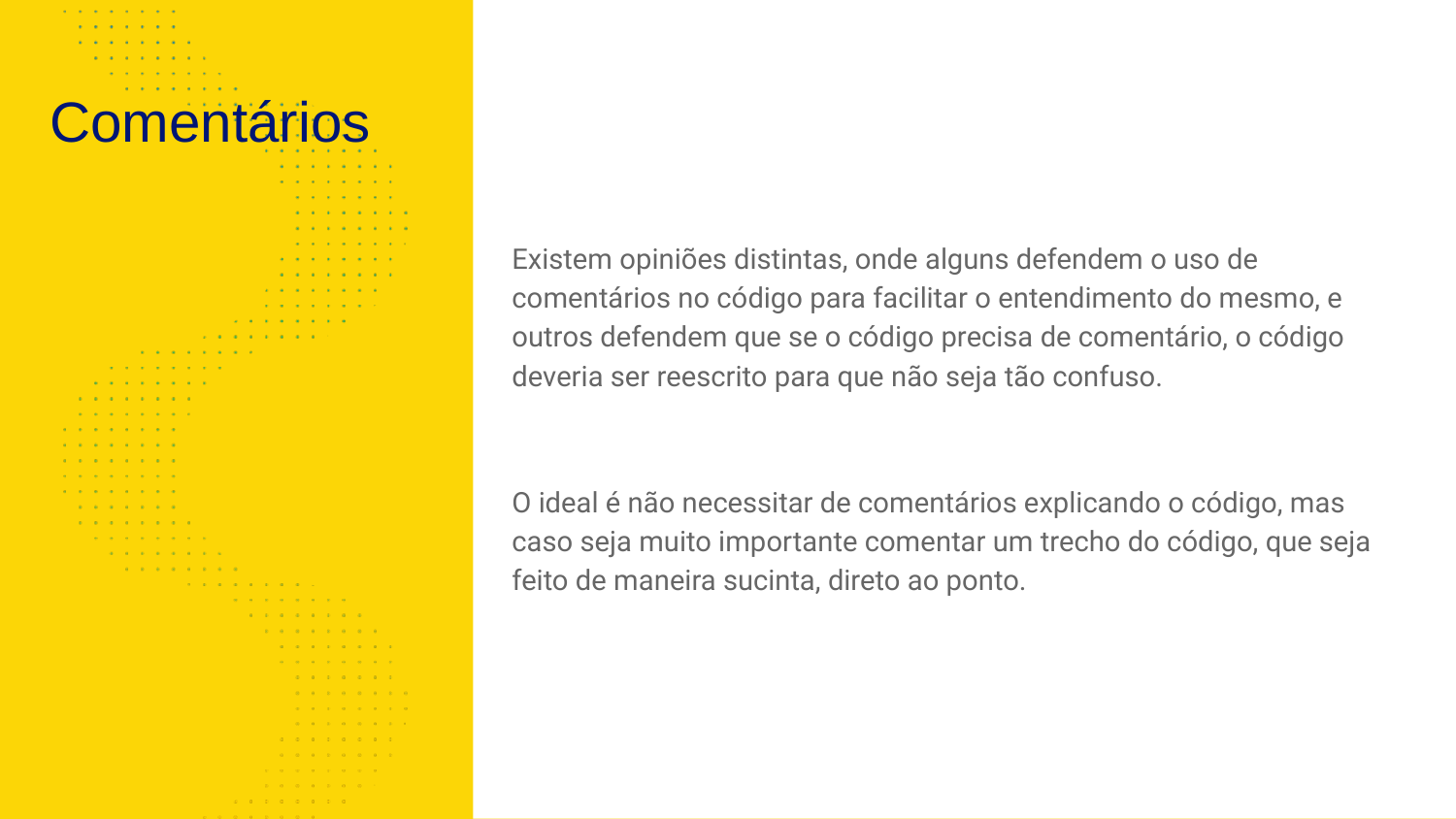

# Comentários

Existem opiniões distintas, onde alguns defendem o uso de comentários no código para facilitar o entendimento do mesmo, e outros defendem que se o código precisa de comentário, o código deveria ser reescrito para que não seja tão confuso.

O ideal é não necessitar de comentários explicando o código, mas caso seja muito importante comentar um trecho do código, que seja feito de maneira sucinta, direto ao ponto.